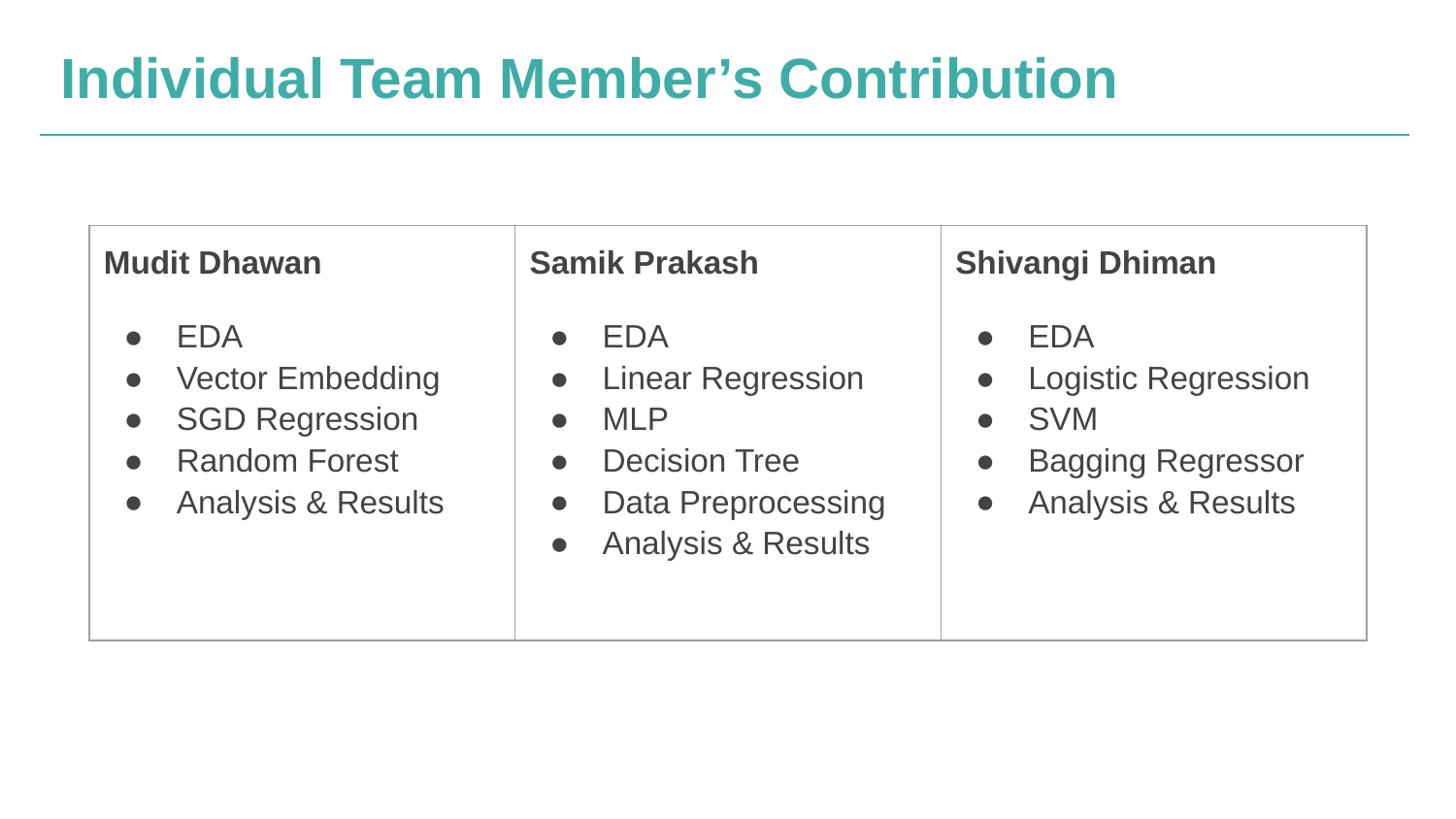

# Individual Team Member’s Contribution

| Mudit Dhawan EDA Vector Embedding SGD Regression Random Forest Analysis & Results | Samik Prakash EDA Linear Regression MLP Decision Tree Data Preprocessing Analysis & Results | Shivangi Dhiman EDA Logistic Regression SVM Bagging Regressor Analysis & Results |
| --- | --- | --- |